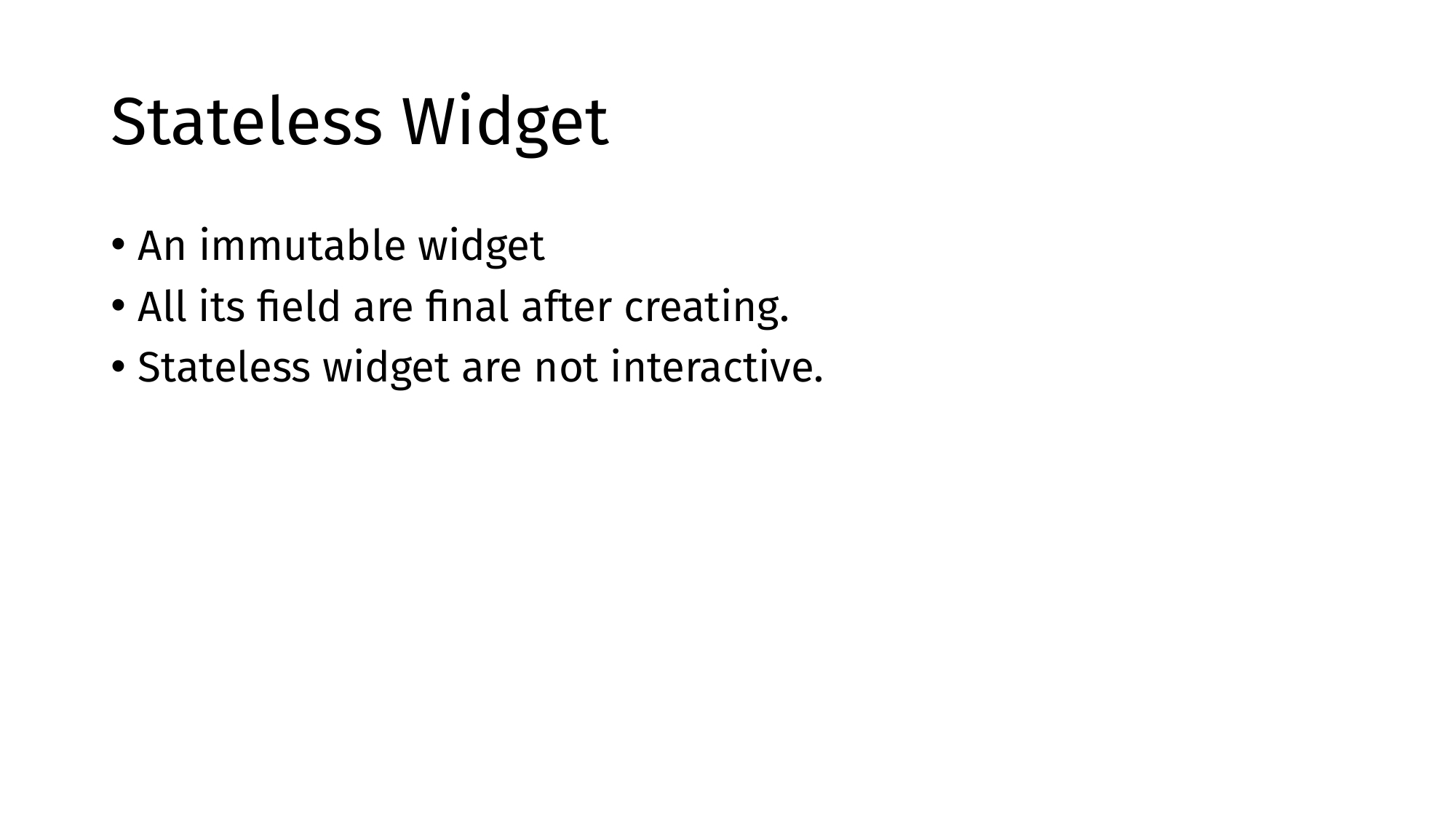

# Stateless Widget
An immutable widget
All its field are final after creating.
Stateless widget are not interactive.